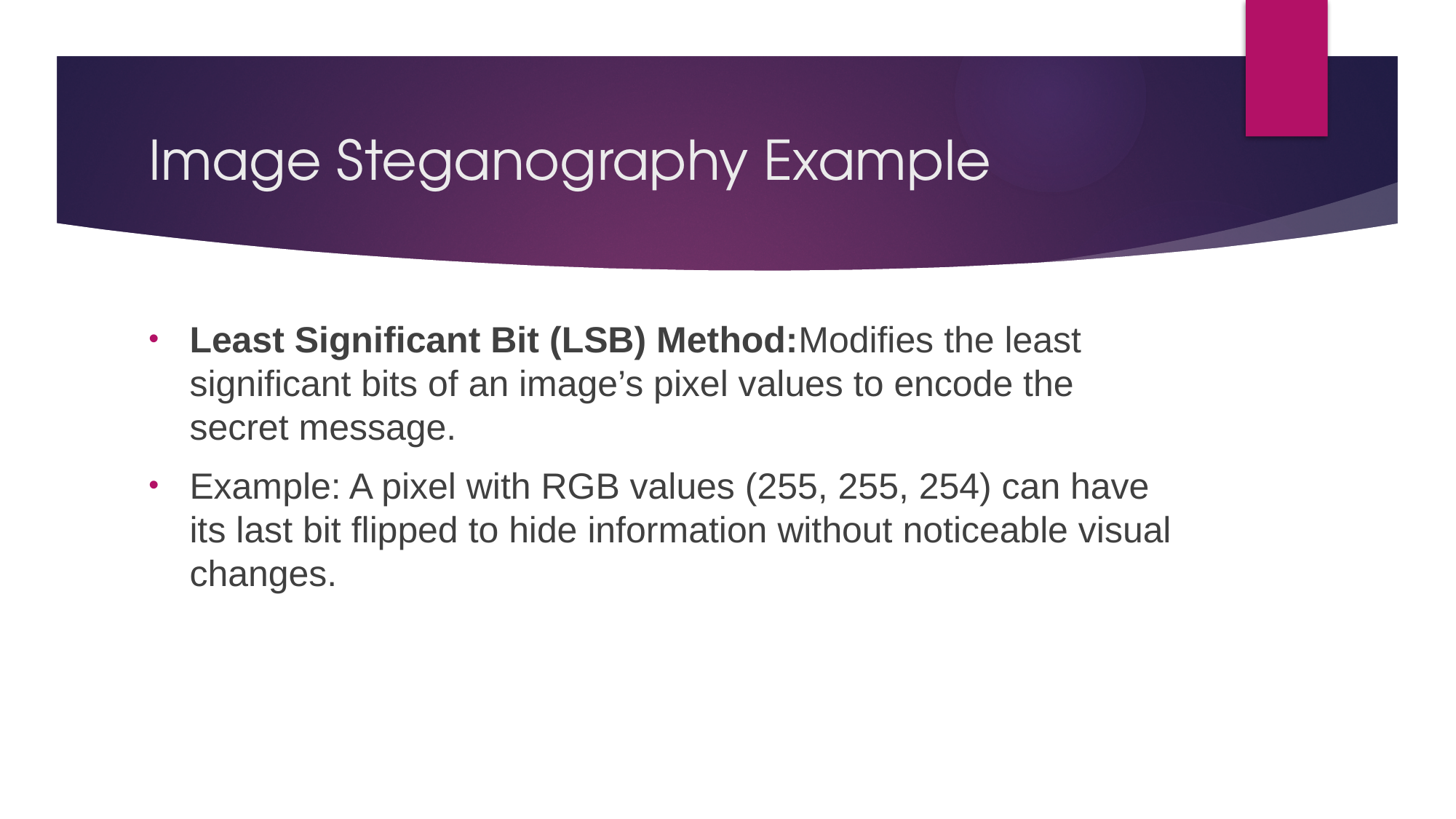

# Image Steganography Example
Least Significant Bit (LSB) Method:Modifies the least significant bits of an image’s pixel values to encode the secret message.
Example: A pixel with RGB values (255, 255, 254) can have its last bit flipped to hide information without noticeable visual changes.